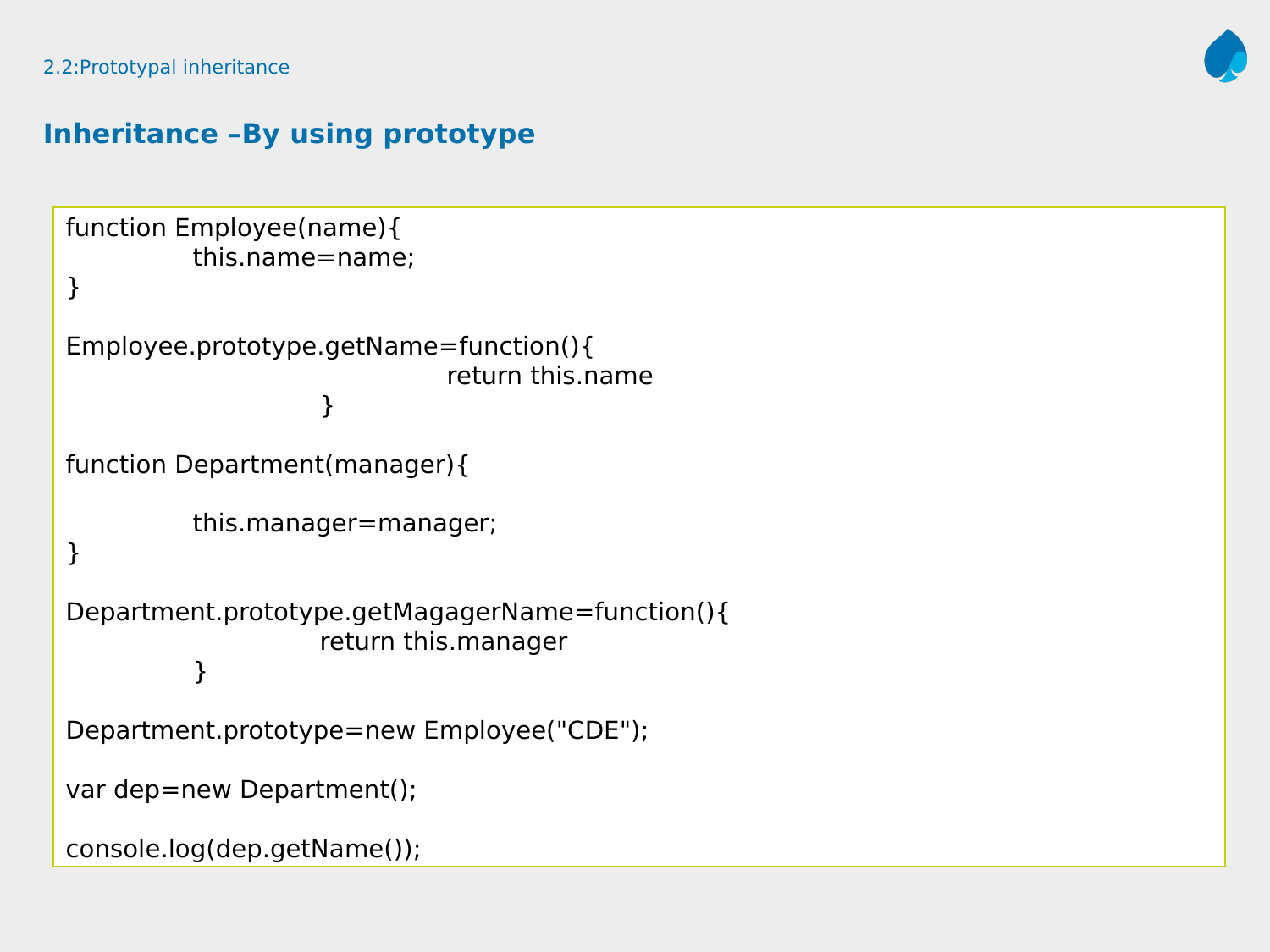

# 2.2:Prototypal inheritance Inheritance –By using prototype
function Employee(name){
	this.name=name;
}

Employee.prototype.getName=function(){
			return this.name
		}

function Department(manager){

	this.manager=manager;
}

Department.prototype.getMagagerName=function(){
		return this.manager
	}

Department.prototype=new Employee("CDE");

var dep=new Department();

console.log(dep.getName());